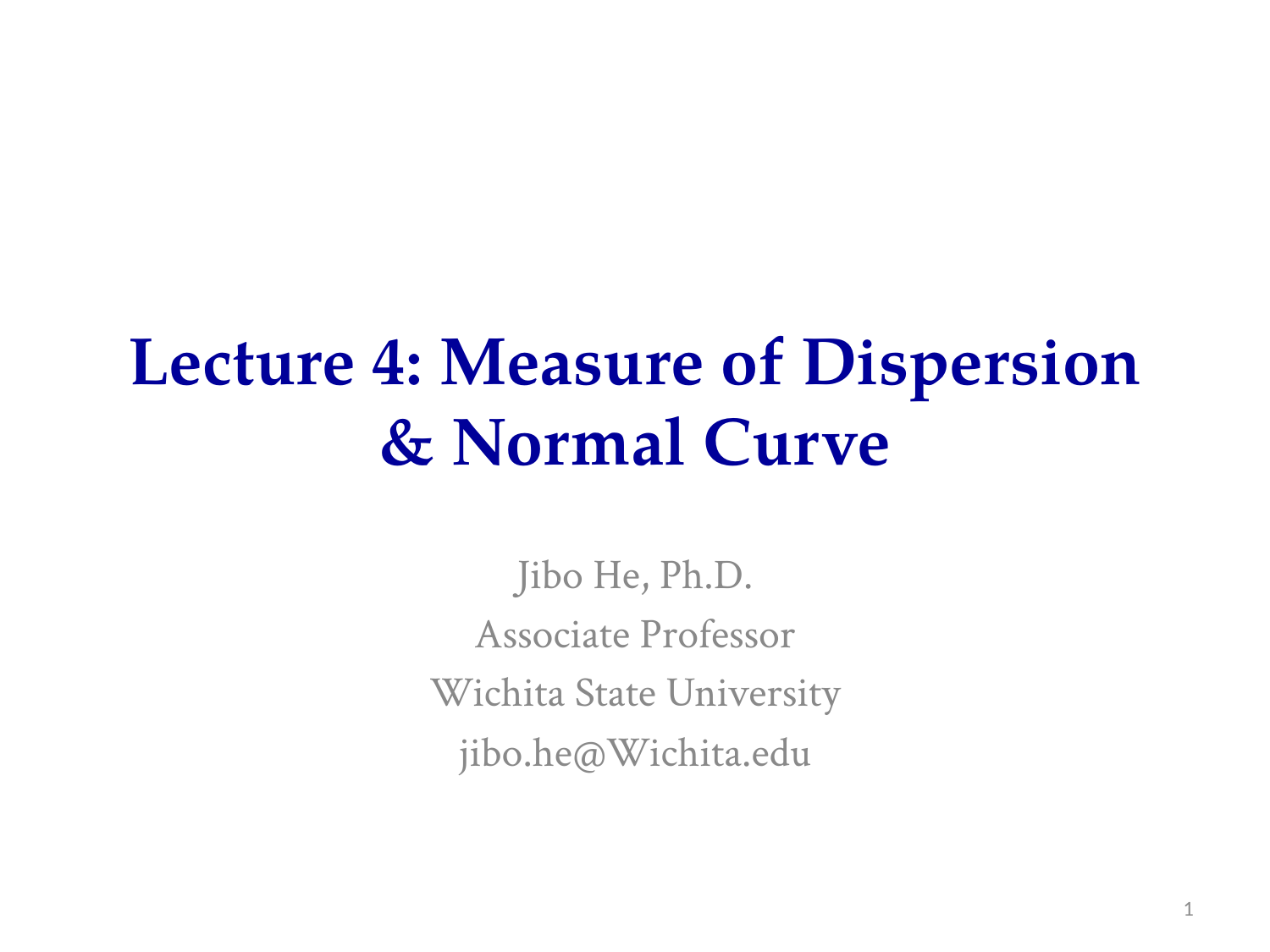

# Lecture 4: Measure of Dispersion & Normal Curve
Jibo He, Ph.D.
Associate Professor
Wichita State University
jibo.he@Wichita.edu
1